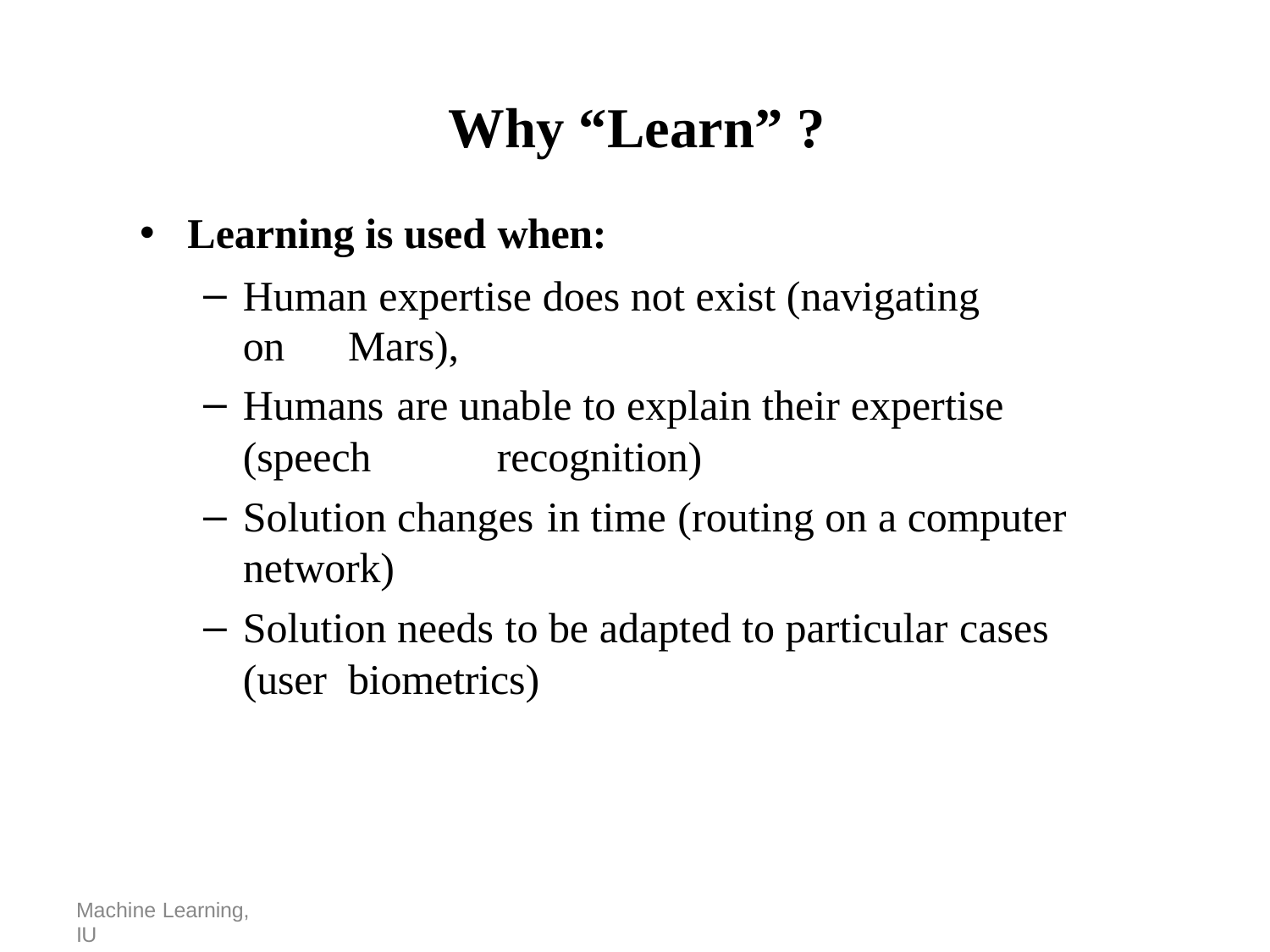

# Why “Learn” ?
Learning is used when:
Human expertise does not exist (navigating on 	Mars),
Humans are unable to explain their expertise (speech 	recognition)
Solution changes in time (routing on a computer
network)
Solution needs to be adapted to particular cases (user 	biometrics)
Machine Learning, IU